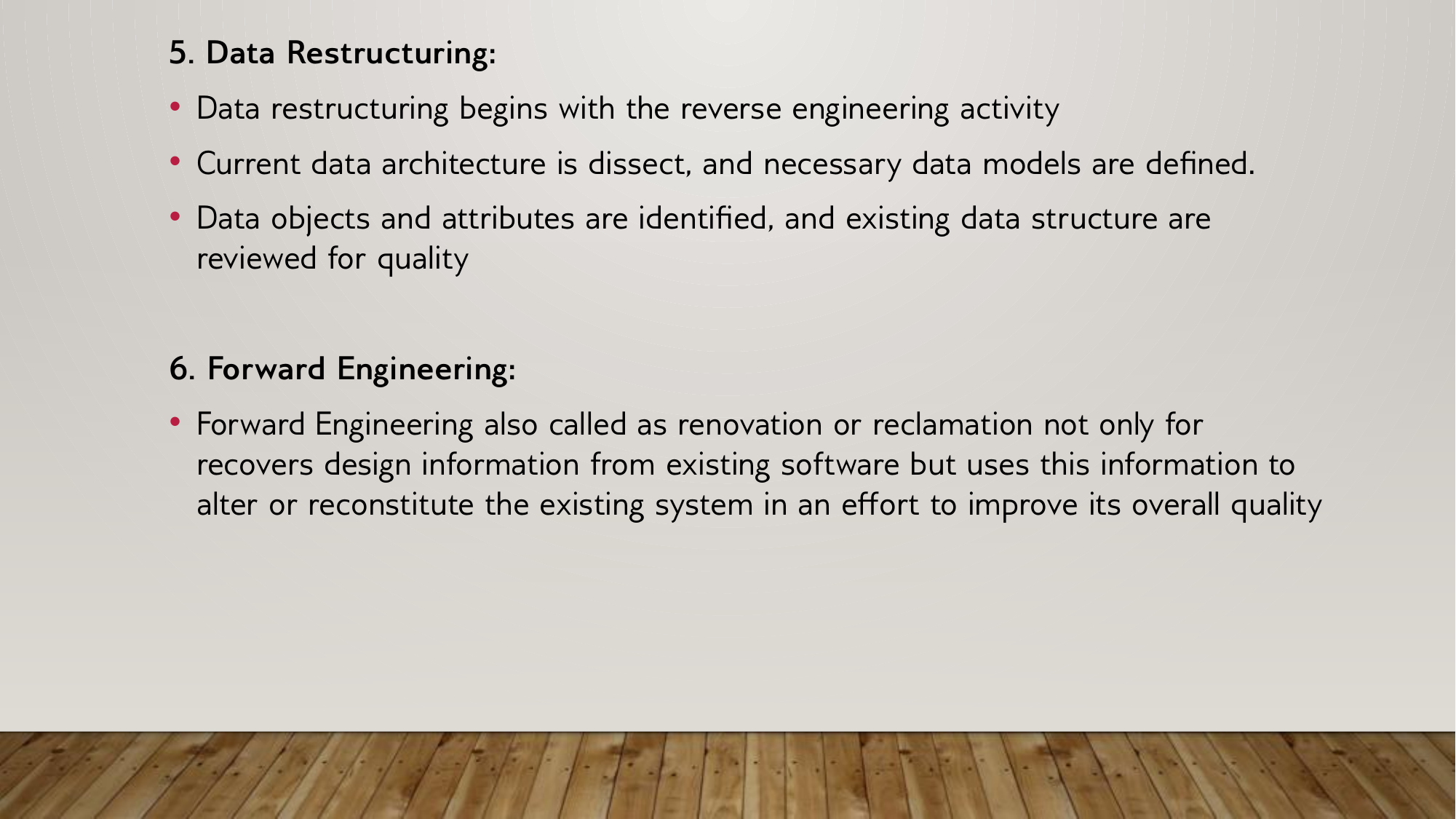

5. Data Restructuring:
Data restructuring begins with the reverse engineering activity
Current data architecture is dissect, and necessary data models are defined.
Data objects and attributes are identified, and existing data structure are reviewed for quality

6. Forward Engineering:
Forward Engineering also called as renovation or reclamation not only for recovers design information from existing software but uses this information to alter or reconstitute the existing system in an effort to improve its overall quality